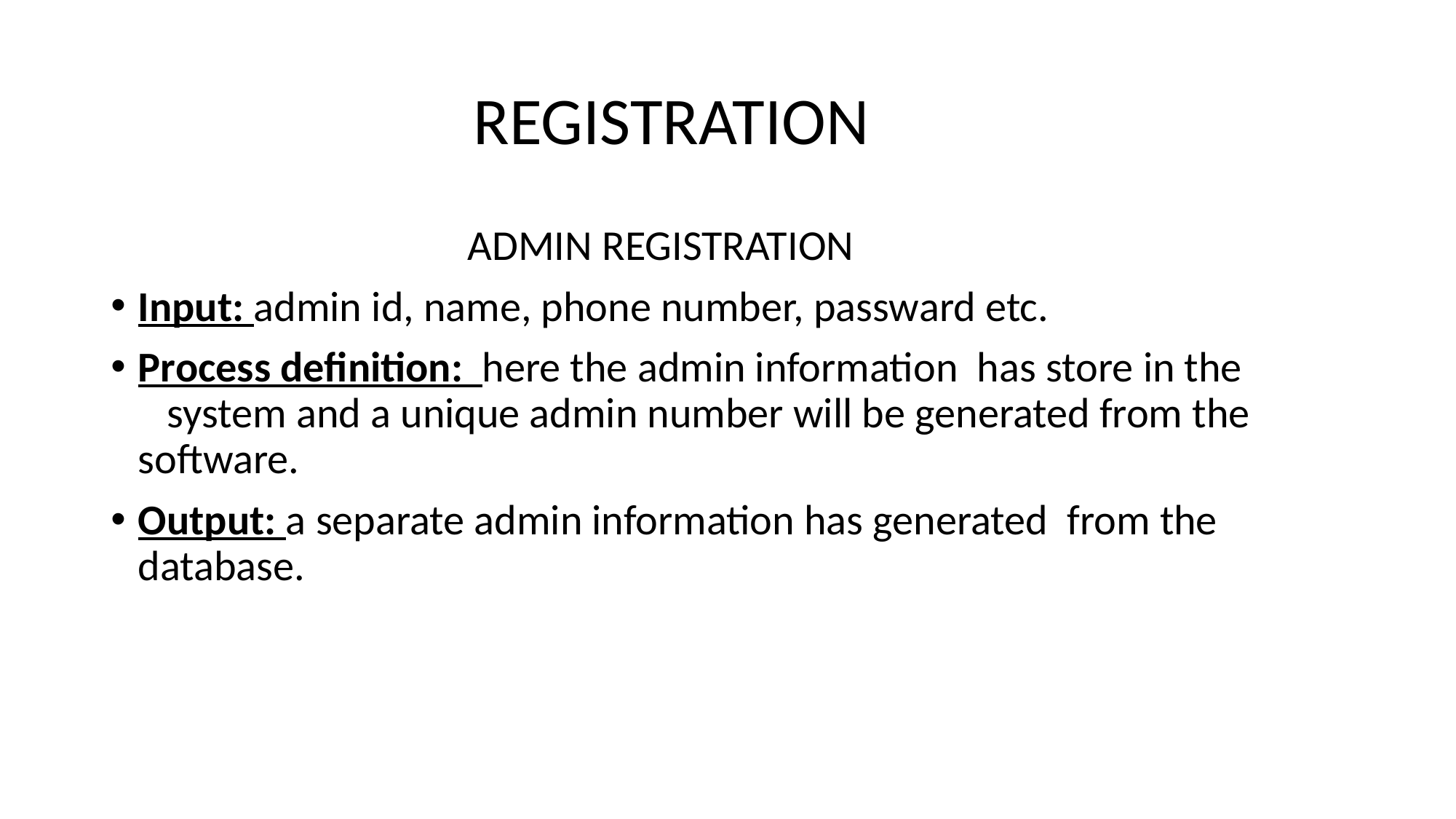

# REGISTRATION
                                     ADMIN REGISTRATION
Input: admin id, name, phone number, passward etc.
Process definition:  here the admin information  has store in the              system and a unique admin number will be generated from the      software.
Output: a separate admin information has generated  from the database.